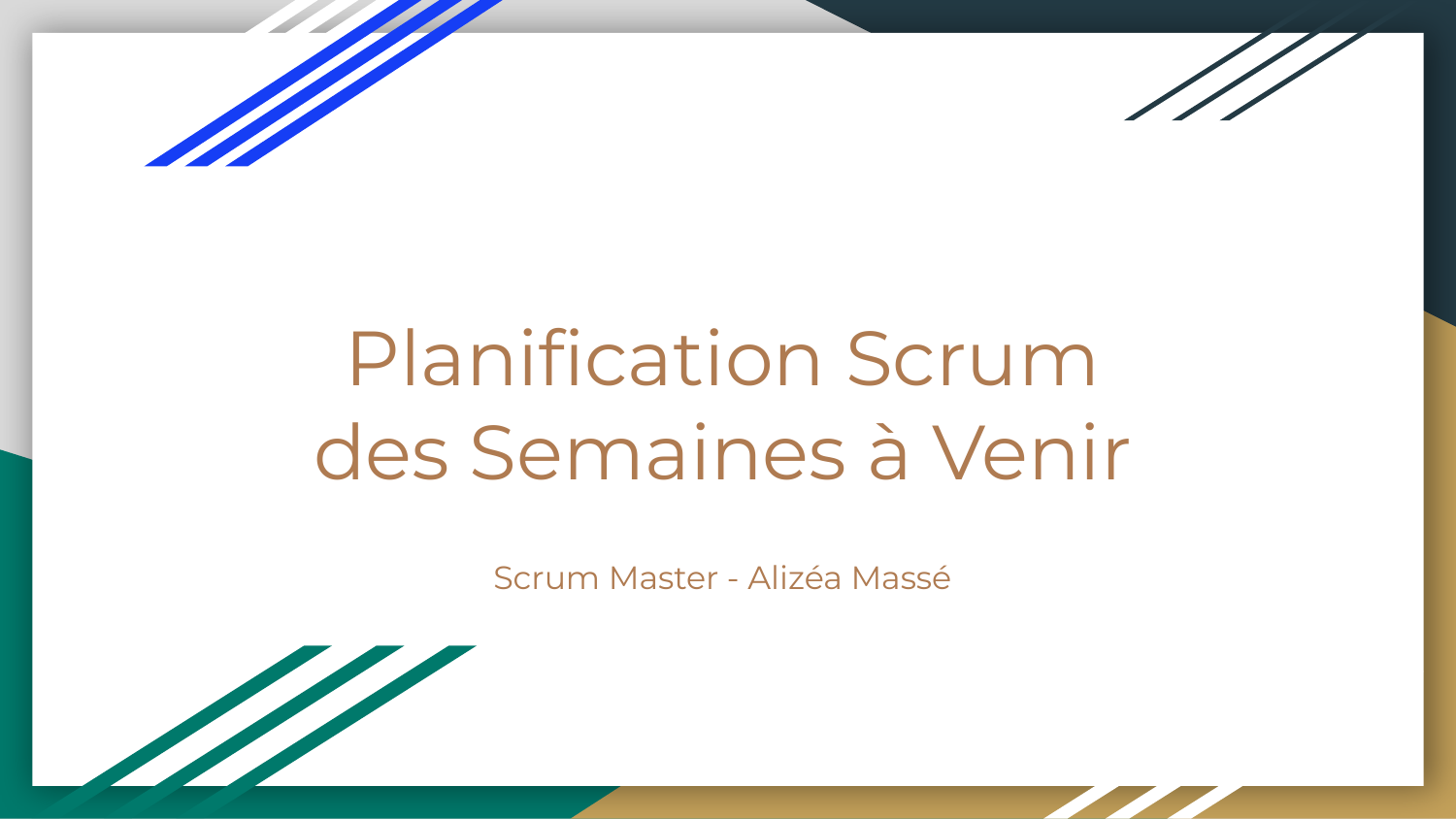

# Planification Scrum des Semaines à Venir
Scrum Master - Alizéa Massé